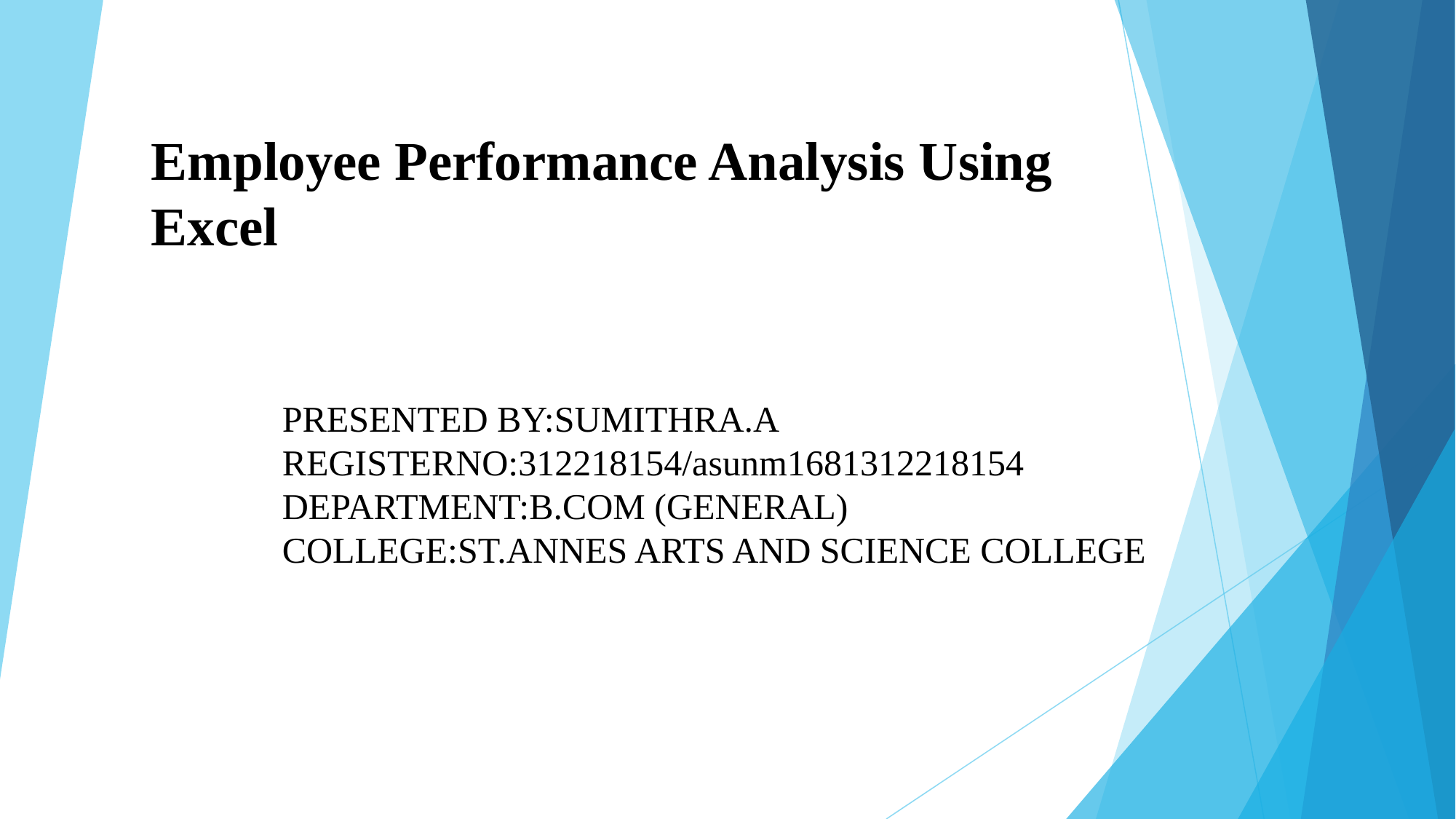

# Employee Performance Analysis Using Excel
PRESENTED BY:SUMITHRA.A
REGISTERNO:312218154/asunm1681312218154
DEPARTMENT:B.COM (GENERAL)
COLLEGE:ST.ANNES ARTS AND SCIENCE COLLEGE